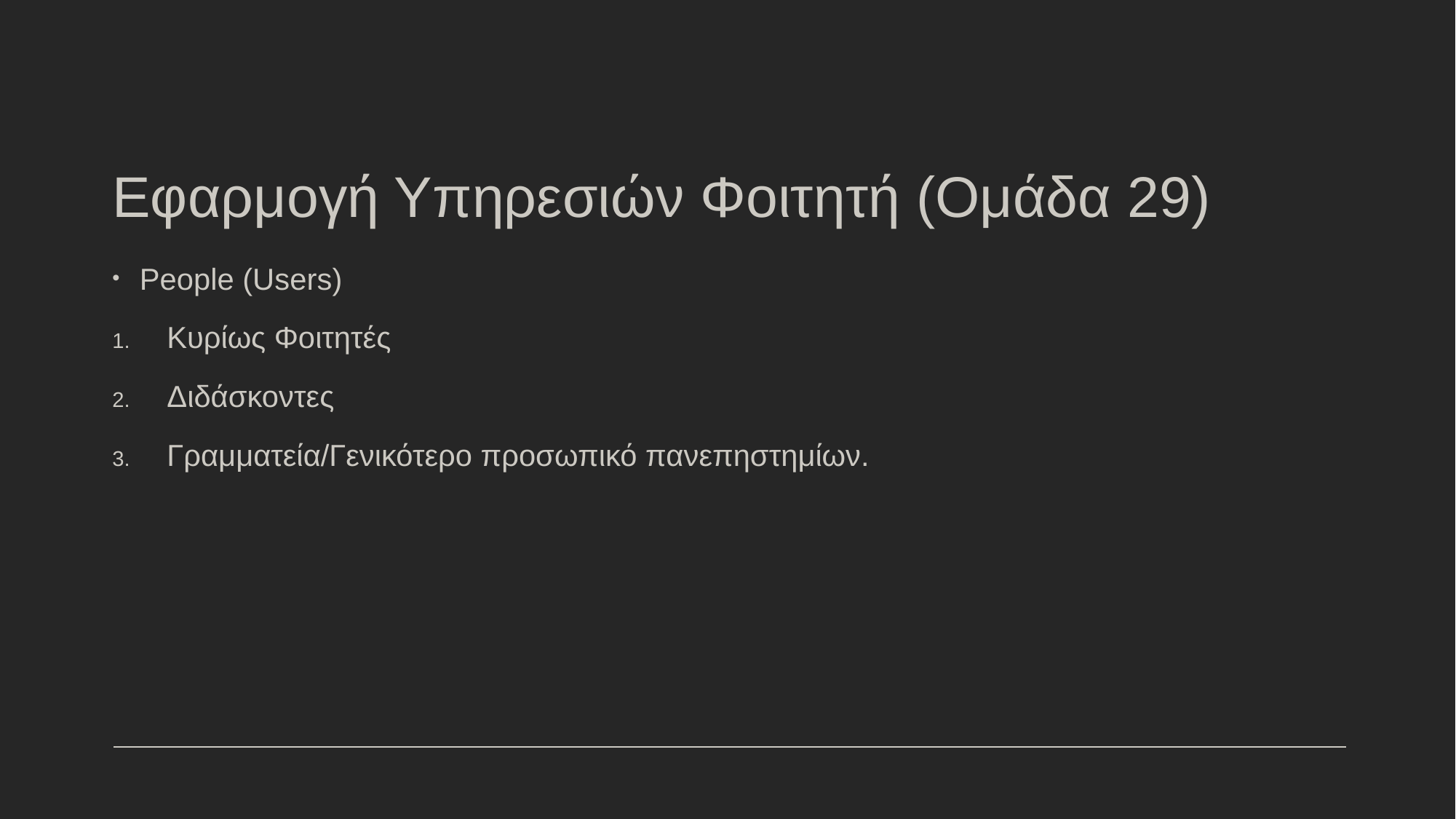

# Εφαρμογή Υπηρεσιών Φοιτητή (Ομάδα 29)
People (Users)
Κυρίως Φοιτητές
Διδάσκοντες
Γραμματεία/Γενικότερο προσωπικό πανεπηστημίων.